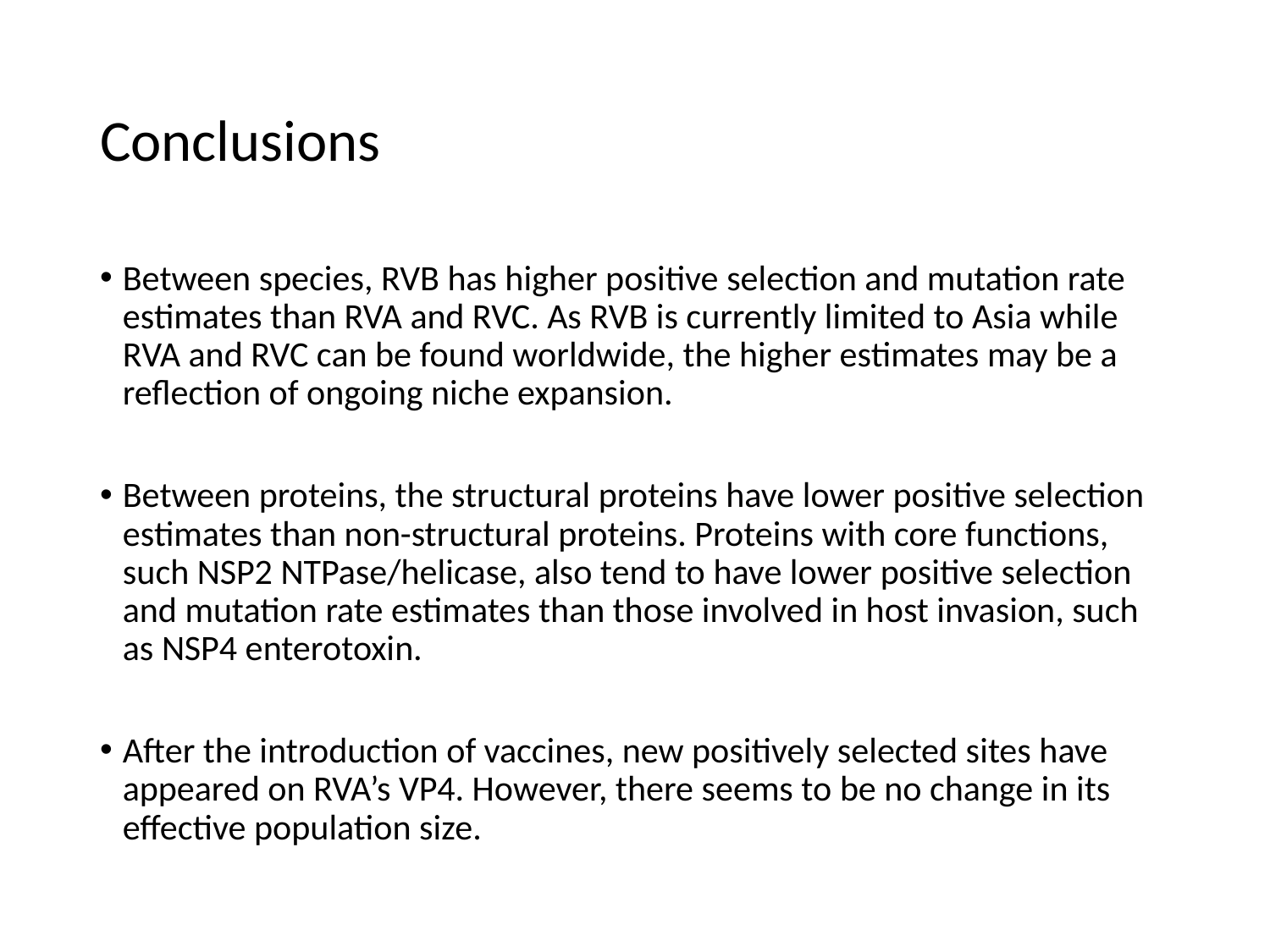

# Conclusions
Between species, RVB has higher positive selection and mutation rate estimates than RVA and RVC. As RVB is currently limited to Asia while RVA and RVC can be found worldwide, the higher estimates may be a reflection of ongoing niche expansion.

Between proteins, the structural proteins have lower positive selection estimates than non-structural proteins. Proteins with core functions, such NSP2 NTPase/helicase, also tend to have lower positive selection and mutation rate estimates than those involved in host invasion, such as NSP4 enterotoxin.

After the introduction of vaccines, new positively selected sites have appeared on RVA’s VP4. However, there seems to be no change in its effective population size.